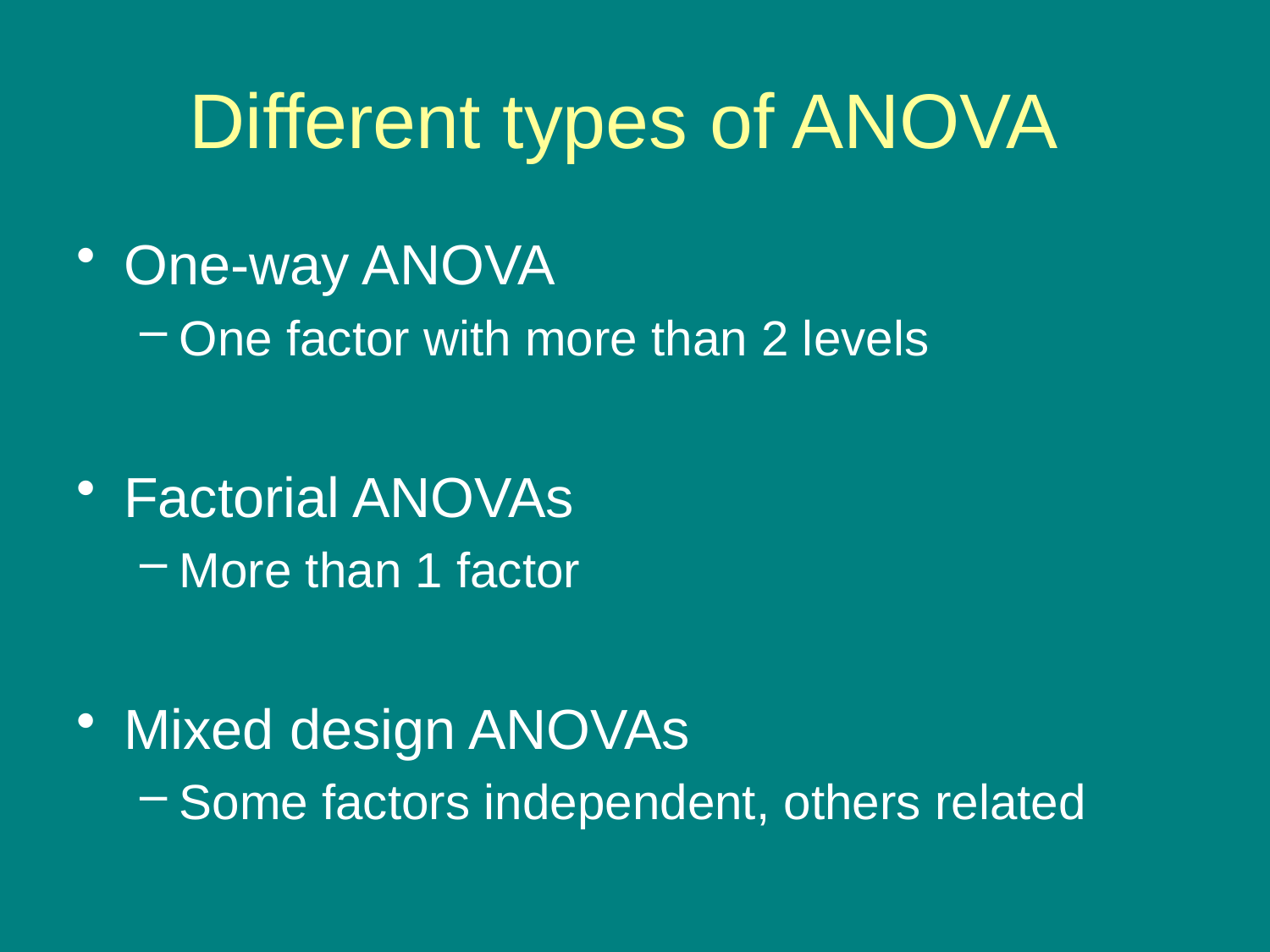

# Different types of ANOVA
One-way ANOVA
One factor with more than 2 levels

Factorial ANOVAs
More than 1 factor

Mixed design ANOVAs
Some factors independent, others related